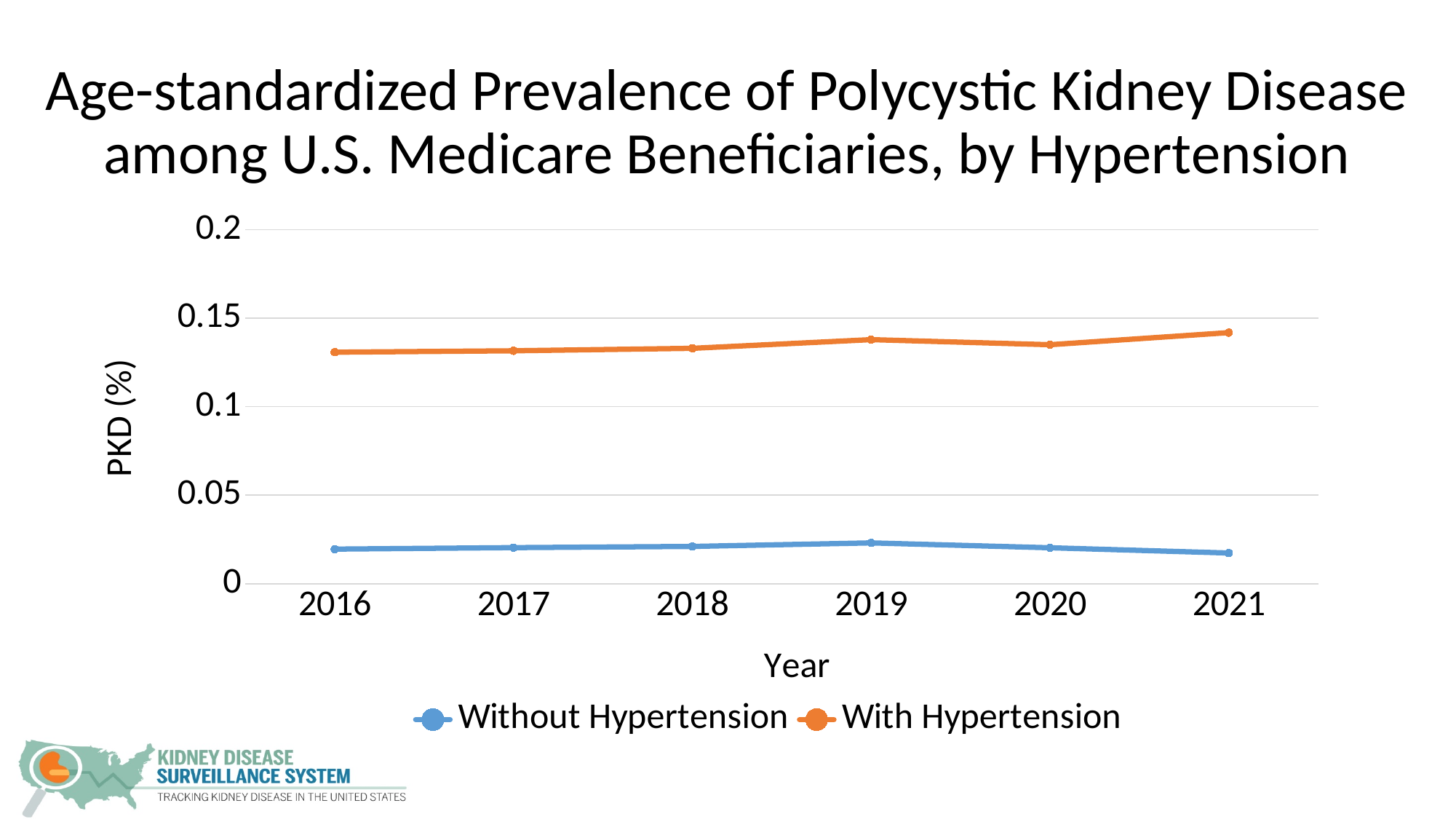

# Age-standardized Prevalence of Polycystic Kidney Disease among U.S. Medicare Beneficiaries, by Hypertension

### Chart

| Category | Without Hypertension | With Hypertension |
|---|---|---|
| 2016 | 0.01954572716061676 | 0.1308018693836098 |
| 2017 | 0.020359240607702007 | 0.13161257237965943 |
| 2018 | 0.02105307623474472 | 0.13299147661232372 |
| 2019 | 0.023027040117836458 | 0.13790198153093813 |
| 2020 | 0.02028812569893713 | 0.13504229354673955 |
| 2021 | 0.017319124872742477 | 0.141856783299528 |